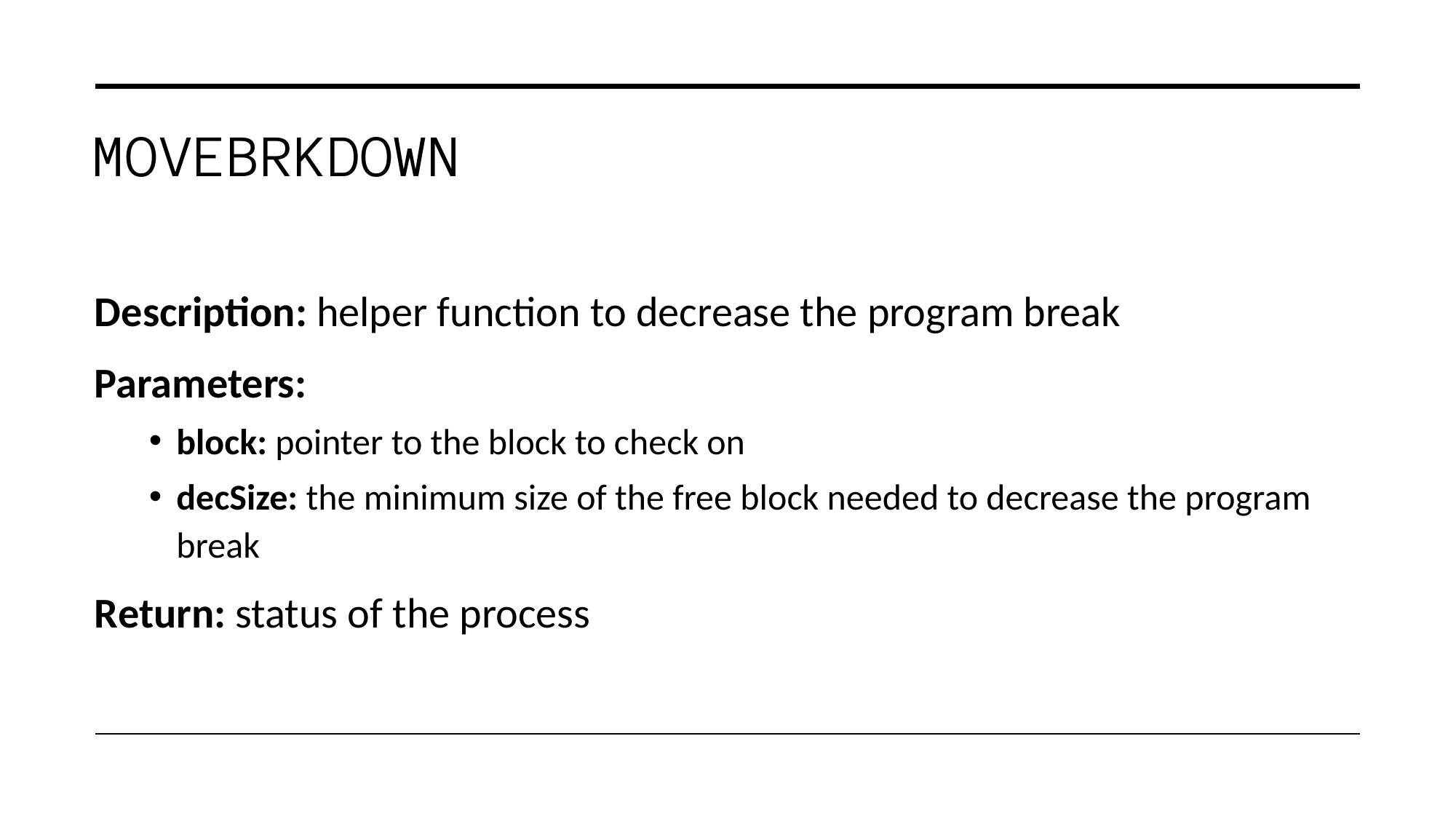

# moveBrkDown
Description: helper function to decrease the program break
Parameters:
block: pointer to the block to check on
decSize: the minimum size of the free block needed to decrease the program break
Return: status of the process